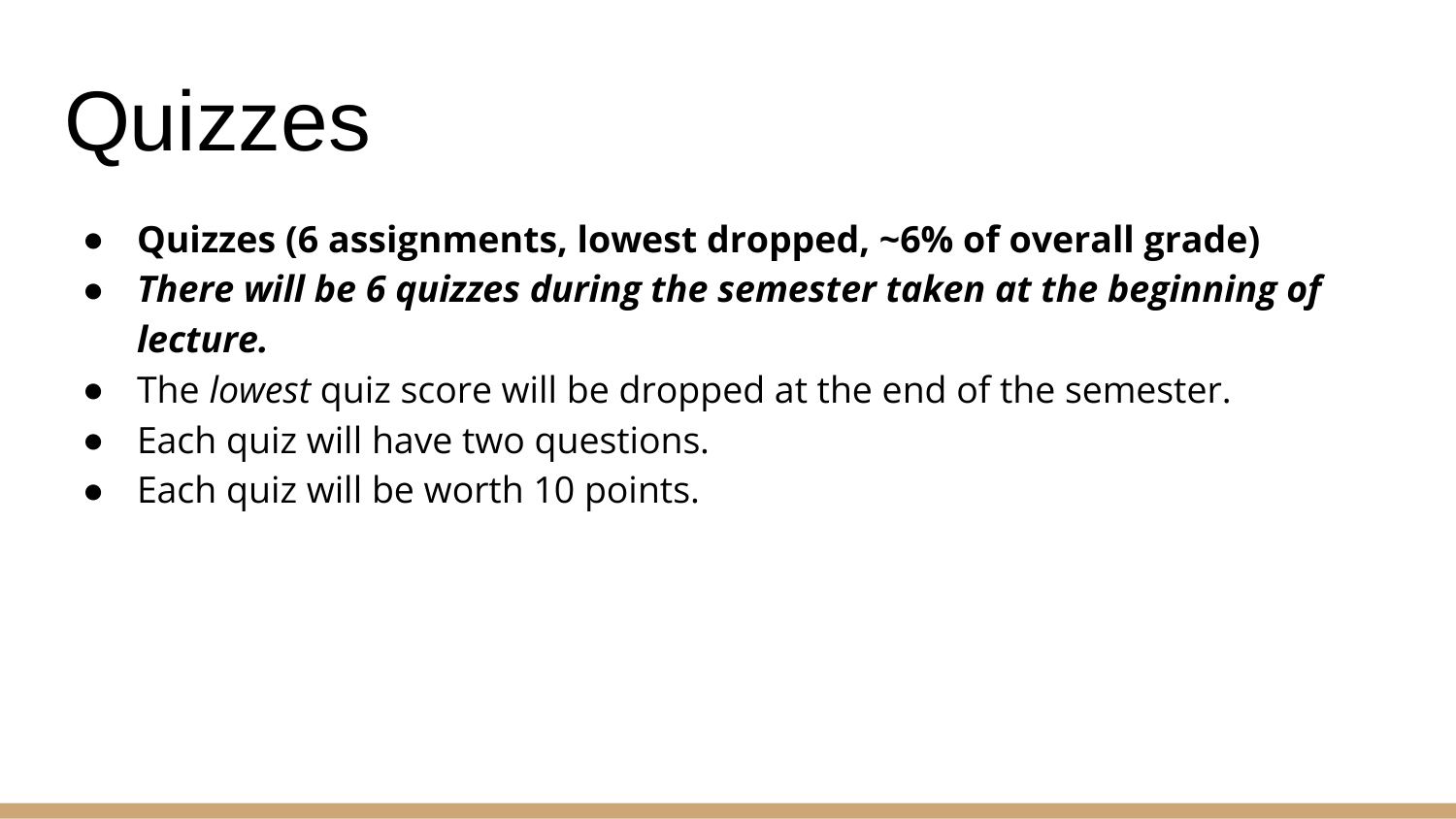

# Quizzes
Quizzes (6 assignments, lowest dropped, ~6% of overall grade)
There will be 6 quizzes during the semester taken at the beginning of lecture.
The lowest quiz score will be dropped at the end of the semester.
Each quiz will have two questions.
Each quiz will be worth 10 points.